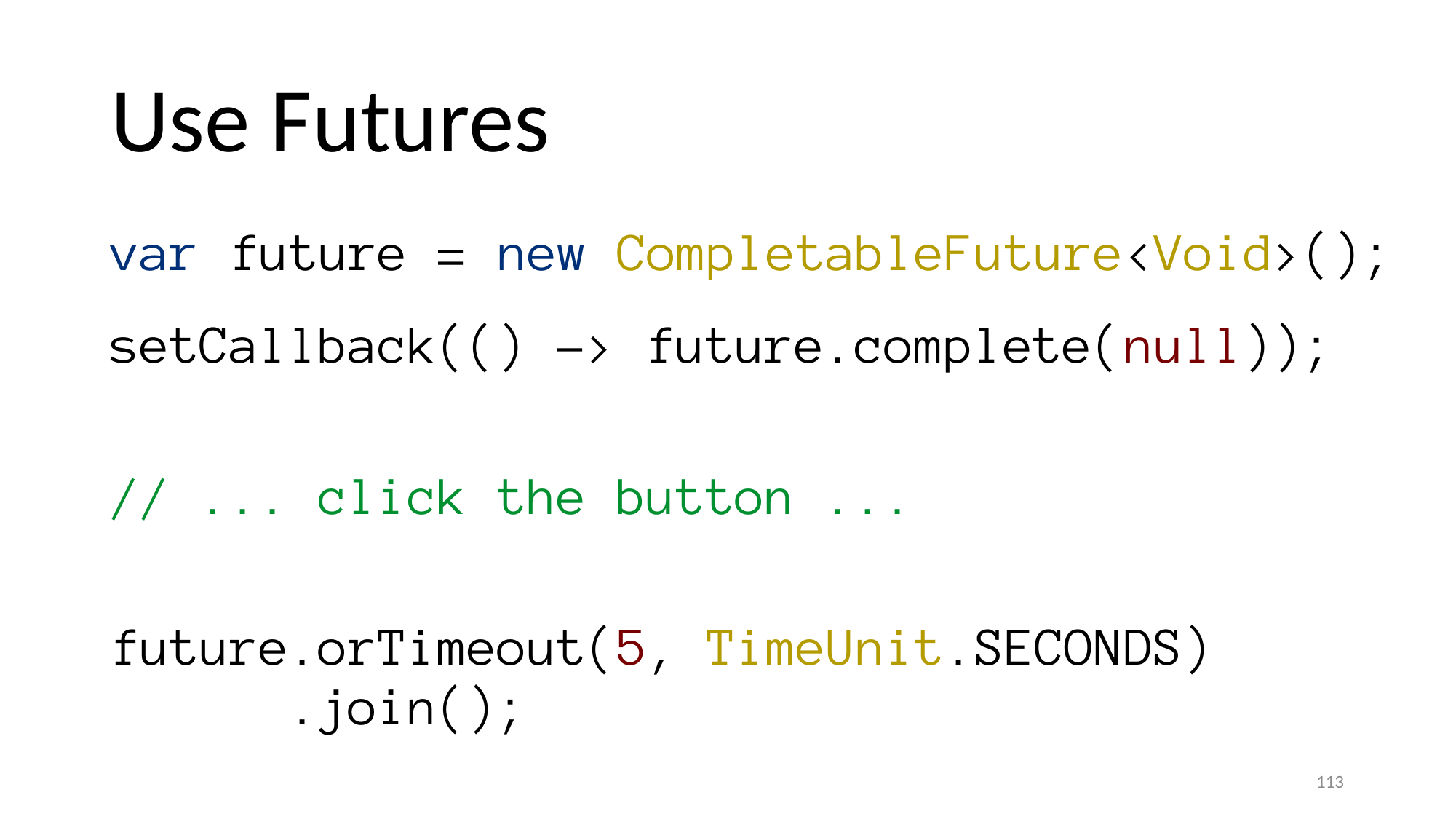

# Use Futures
var future = new CompletableFuture<Void>();
setCallback(() -> future.complete(null));
// ... click the button ...
future.orTimeout(5, TimeUnit.SECONDS)
      .join();
113